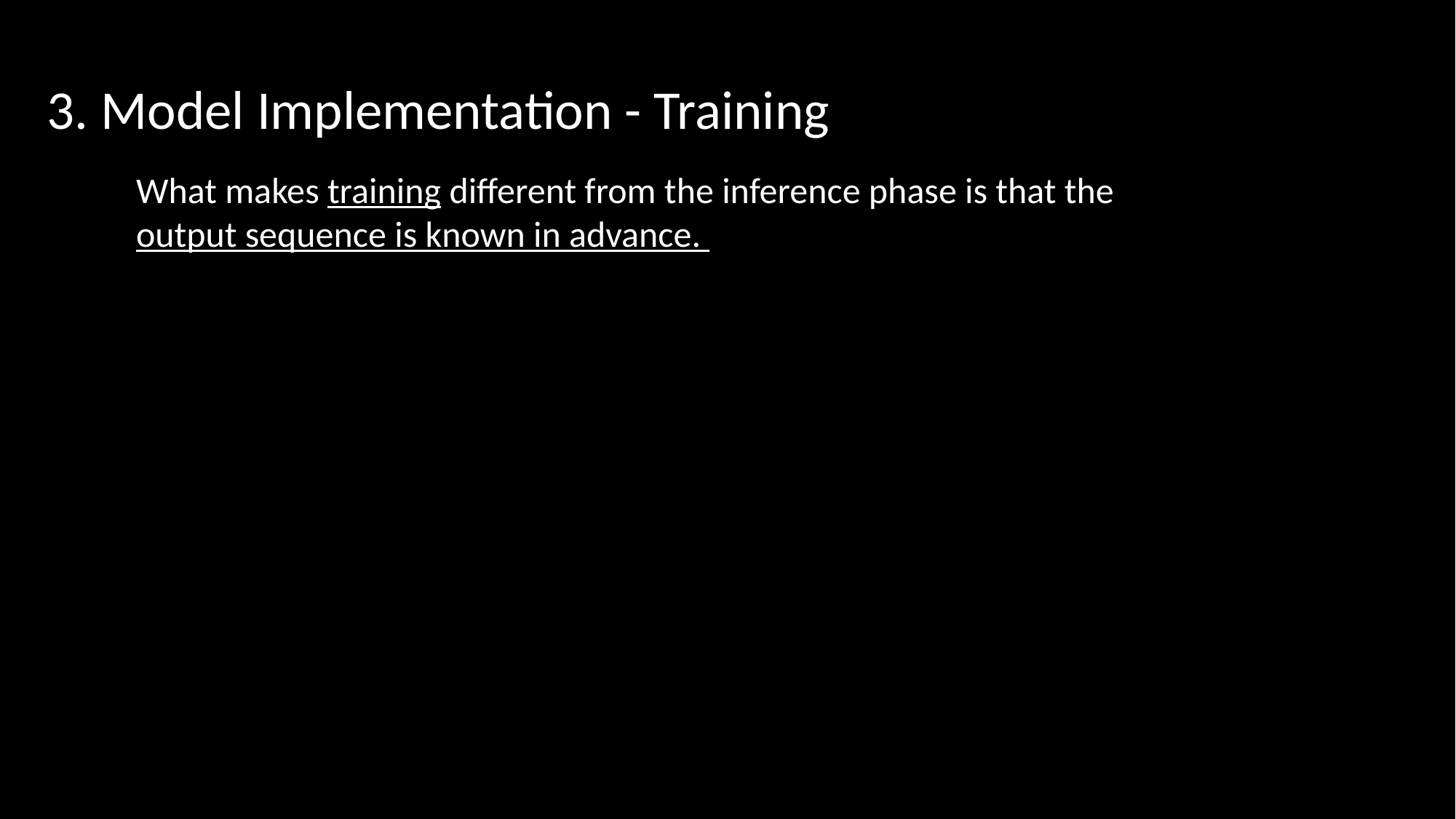

3. Model Implementation - Training
What makes training different from the inference phase is that the output sequence is known in advance.
output vocabulary